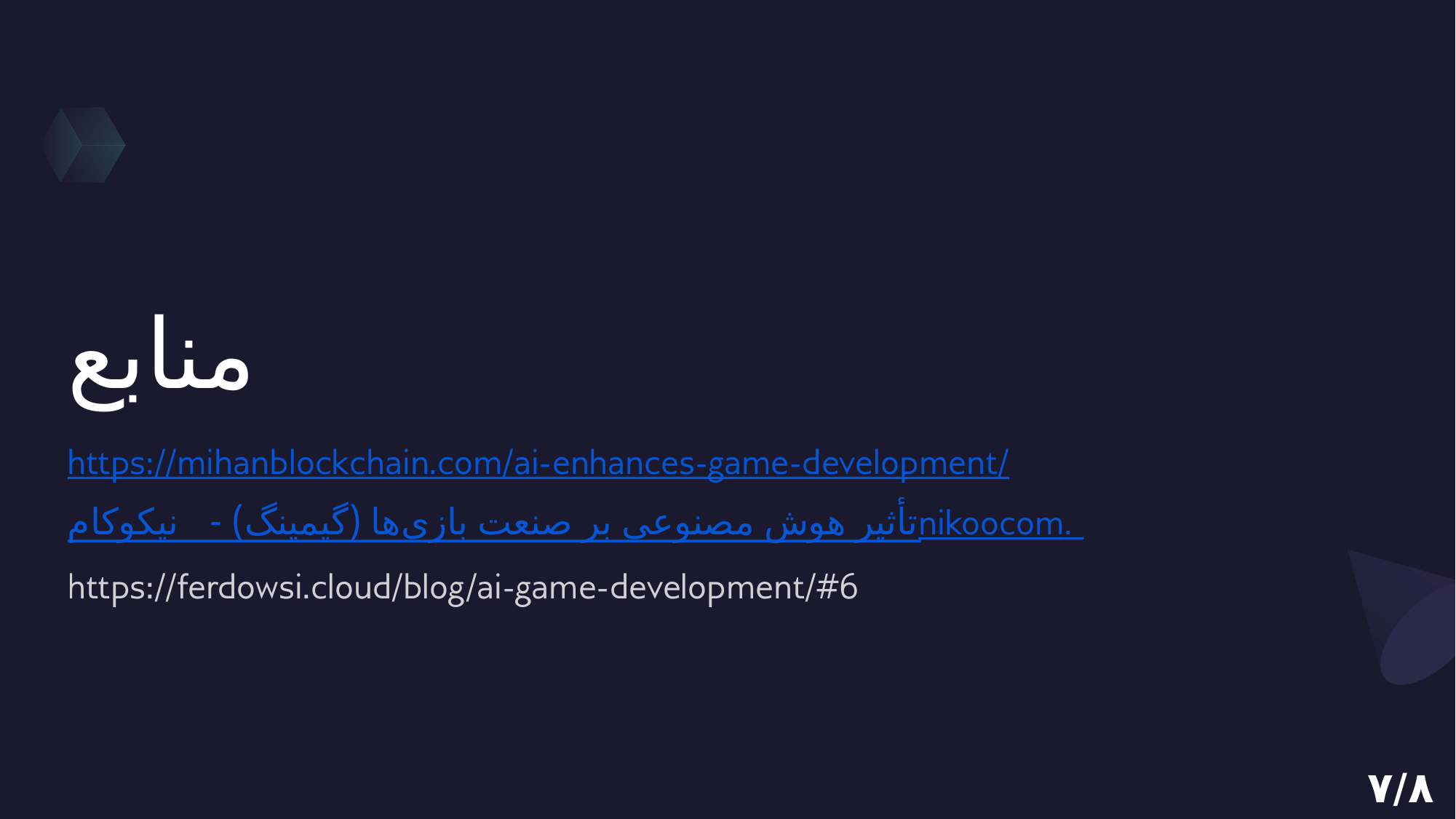

# منابع
https://mihanblockchain.com/ai-enhances-game-development/
تأثیر هوش مصنوعی بر صنعت بازی‌ها (گیمینگ) - نیکوکام (nikoocom.
https://ferdowsi.cloud/blog/ai-game-development/#6

۷/۸